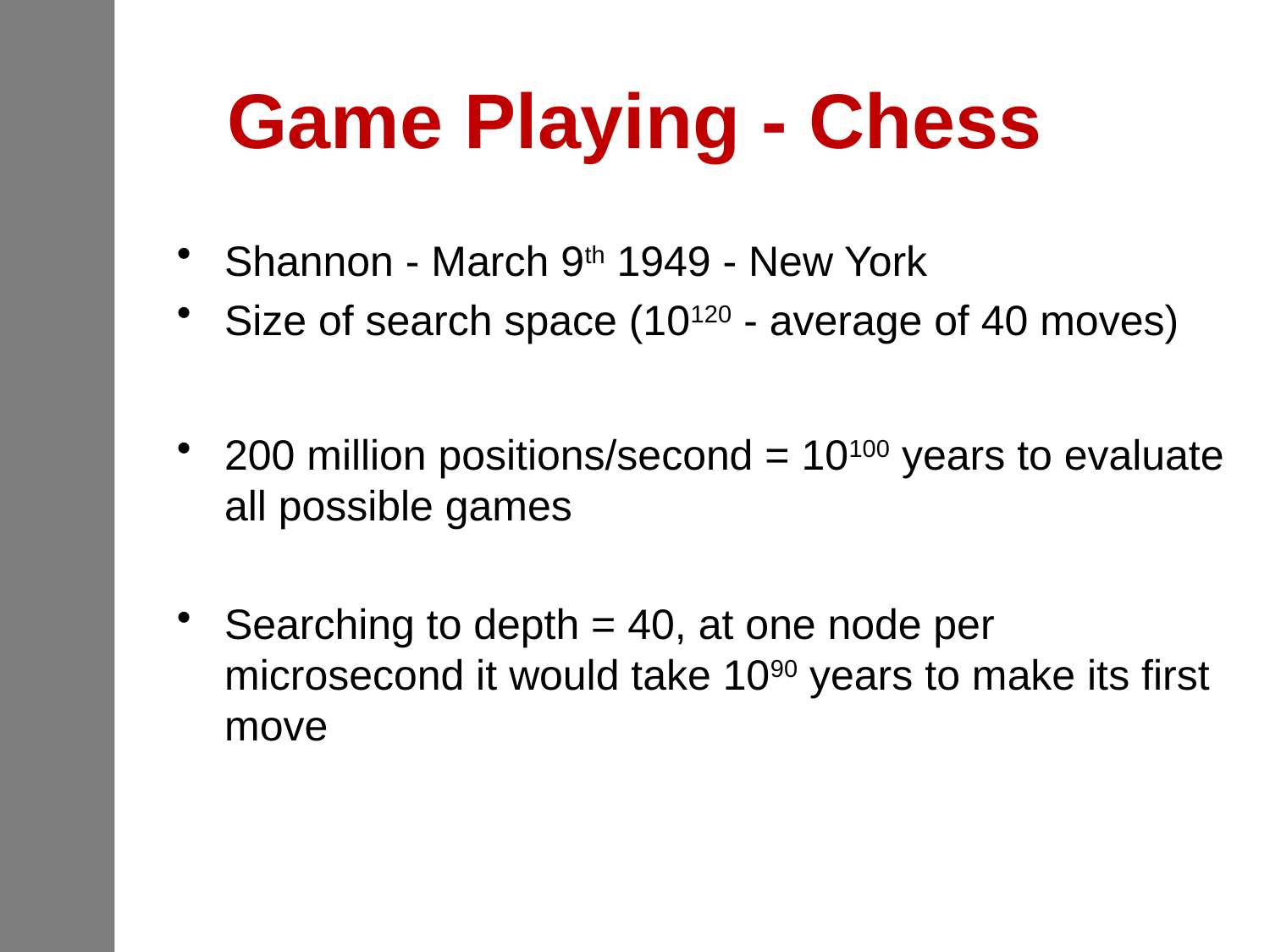

# Game Playing - Chess
Shannon - March 9th 1949 - New York
Size of search space (10120 - average of 40 moves)

200 million positions/second = 10100 years to evaluate all possible games

Searching to depth = 40, at one node per microsecond it would take 1090 years to make its first move